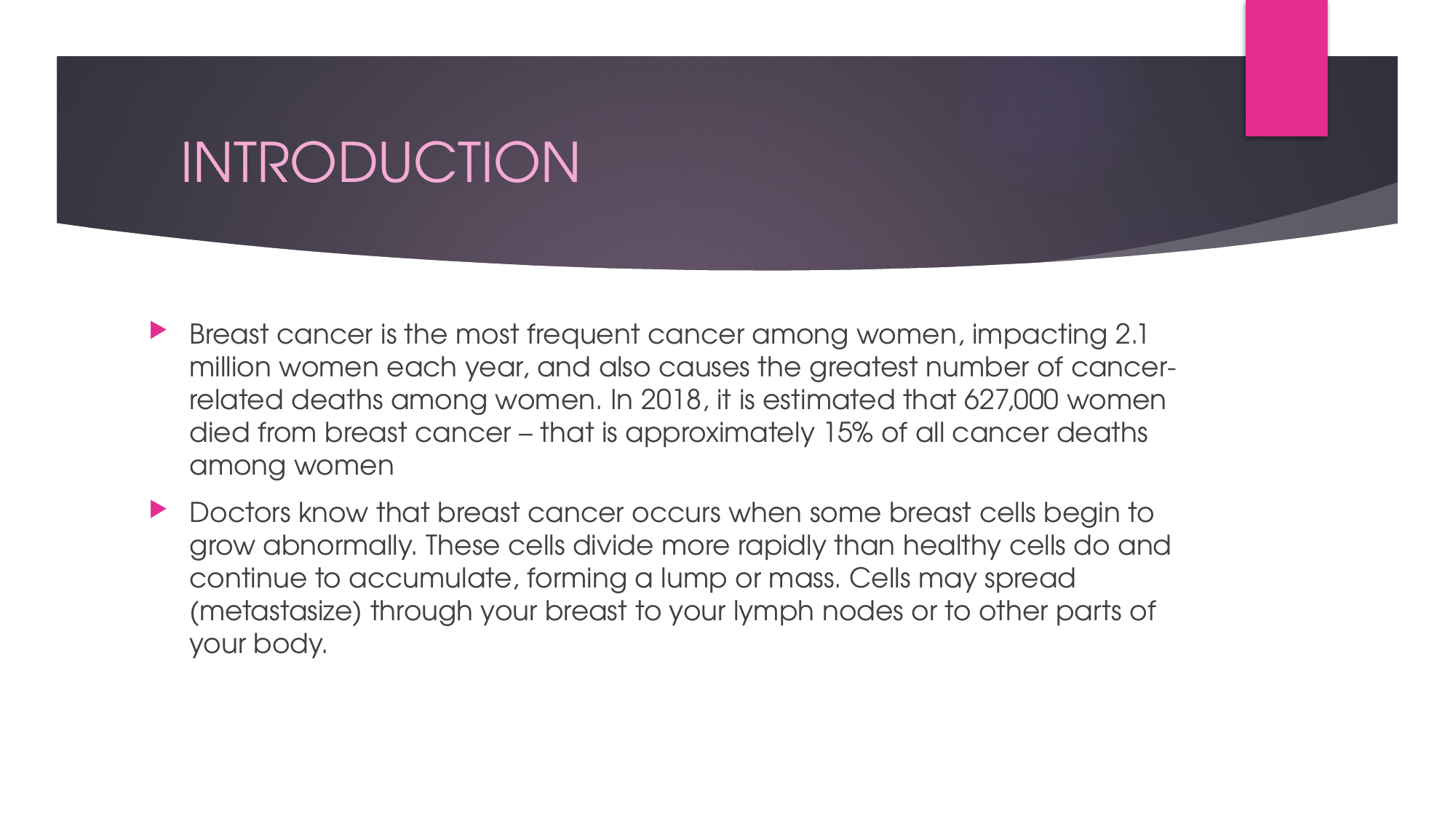

# INTRODUCTION
Breast cancer is the most frequent cancer among women, impacting 2.1 million women each year, and also causes the greatest number of cancer-related deaths among women. In 2018, it is estimated that 627,000 women died from breast cancer – that is approximately 15% of all cancer deaths among women
Doctors know that breast cancer occurs when some breast cells begin to grow abnormally. These cells divide more rapidly than healthy cells do and continue to accumulate, forming a lump or mass. Cells may spread (metastasize) through your breast to your lymph nodes or to other parts of your body.